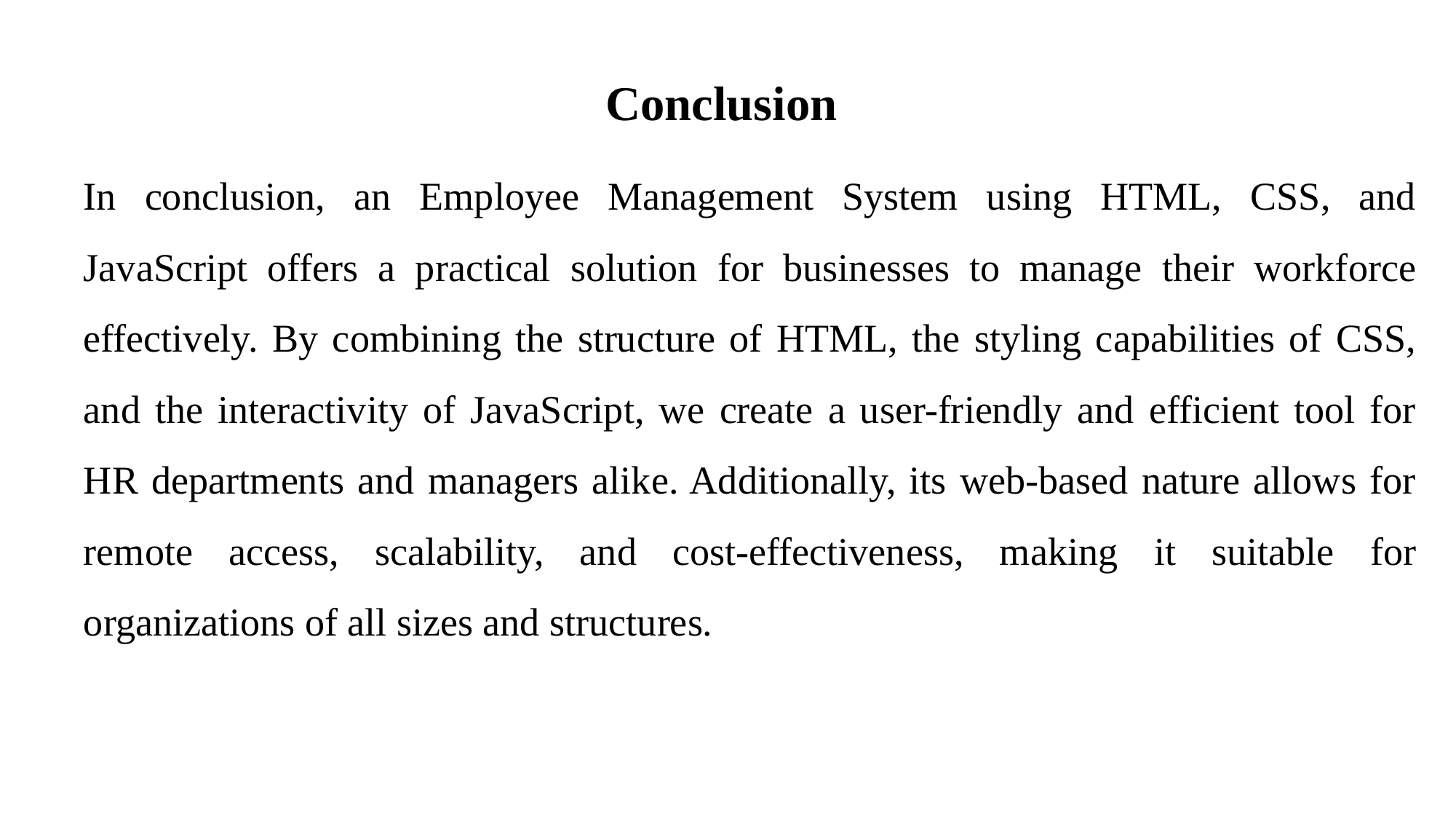

# Conclusion
In conclusion, an Employee Management System using HTML, CSS, and JavaScript offers a practical solution for businesses to manage their workforce effectively. By combining the structure of HTML, the styling capabilities of CSS, and the interactivity of JavaScript, we create a user-friendly and efficient tool for HR departments and managers alike. Additionally, its web-based nature allows for remote access, scalability, and cost-effectiveness, making it suitable for organizations of all sizes and structures.